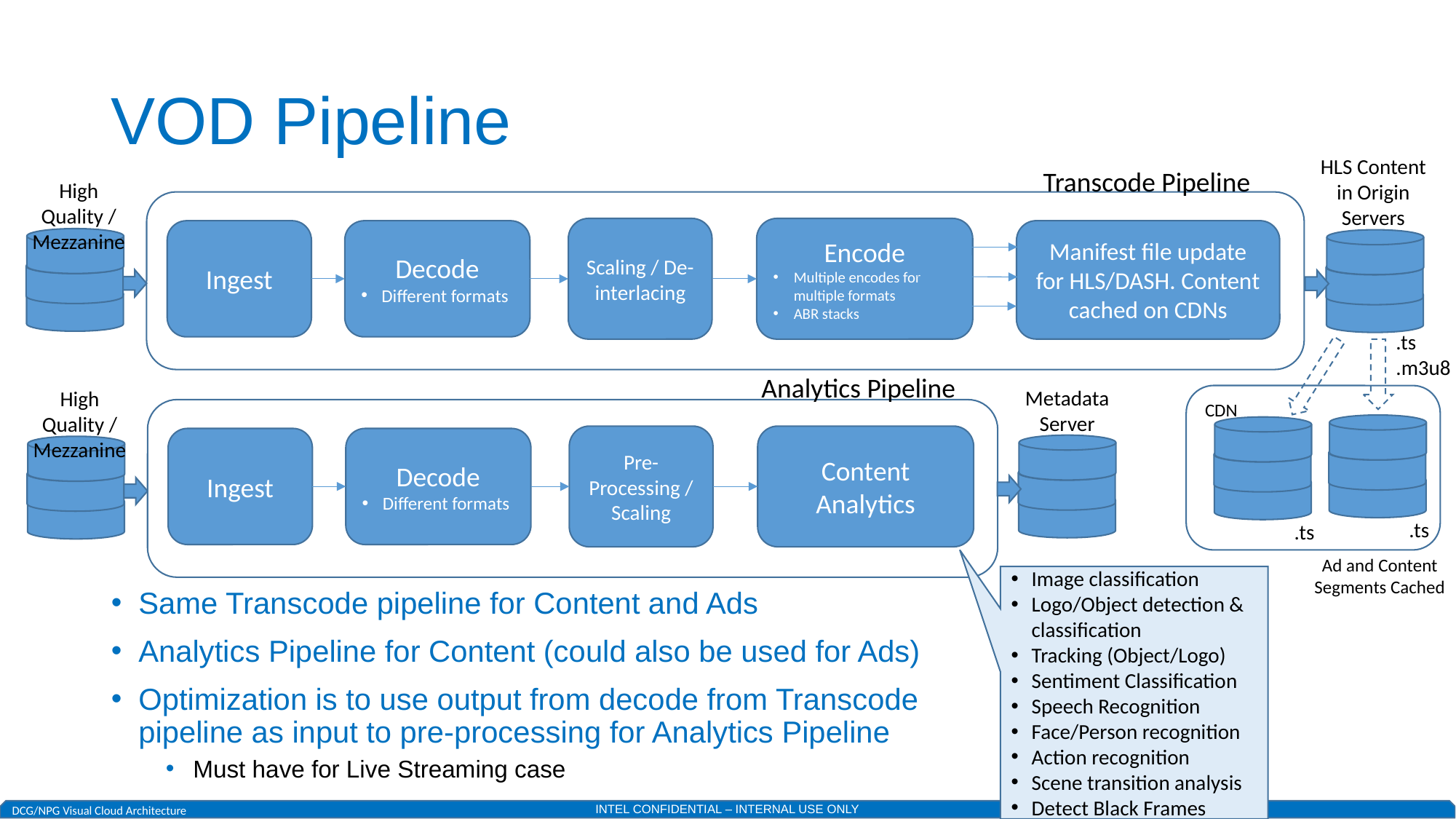

# VOD Pipeline
HLS Content in Origin Servers
Transcode Pipeline
High Quality / Mezzanine

Scaling / De-interlacing
Encode
Multiple encodes for multiple formats
ABR stacks
Ingest
Decode
Different formats
Manifest file update for HLS/DASH. Content cached on CDNs

.ts
.m3u8

Analytics Pipeline
Metadata
Server
High Quality / Mezzanine
CDN

Pre-Processing / Scaling
Content Analytics
Ingest
Decode
Different formats

.ts
.ts
Ad and Content Segments Cached
Image classification
Logo/Object detection & classification
Tracking (Object/Logo)
Sentiment Classification
Speech Recognition
Face/Person recognition
Action recognition
Scene transition analysis
Detect Black Frames
Same Transcode pipeline for Content and Ads
Analytics Pipeline for Content (could also be used for Ads)
Optimization is to use output from decode from Transcode pipeline as input to pre-processing for Analytics Pipeline
Must have for Live Streaming case